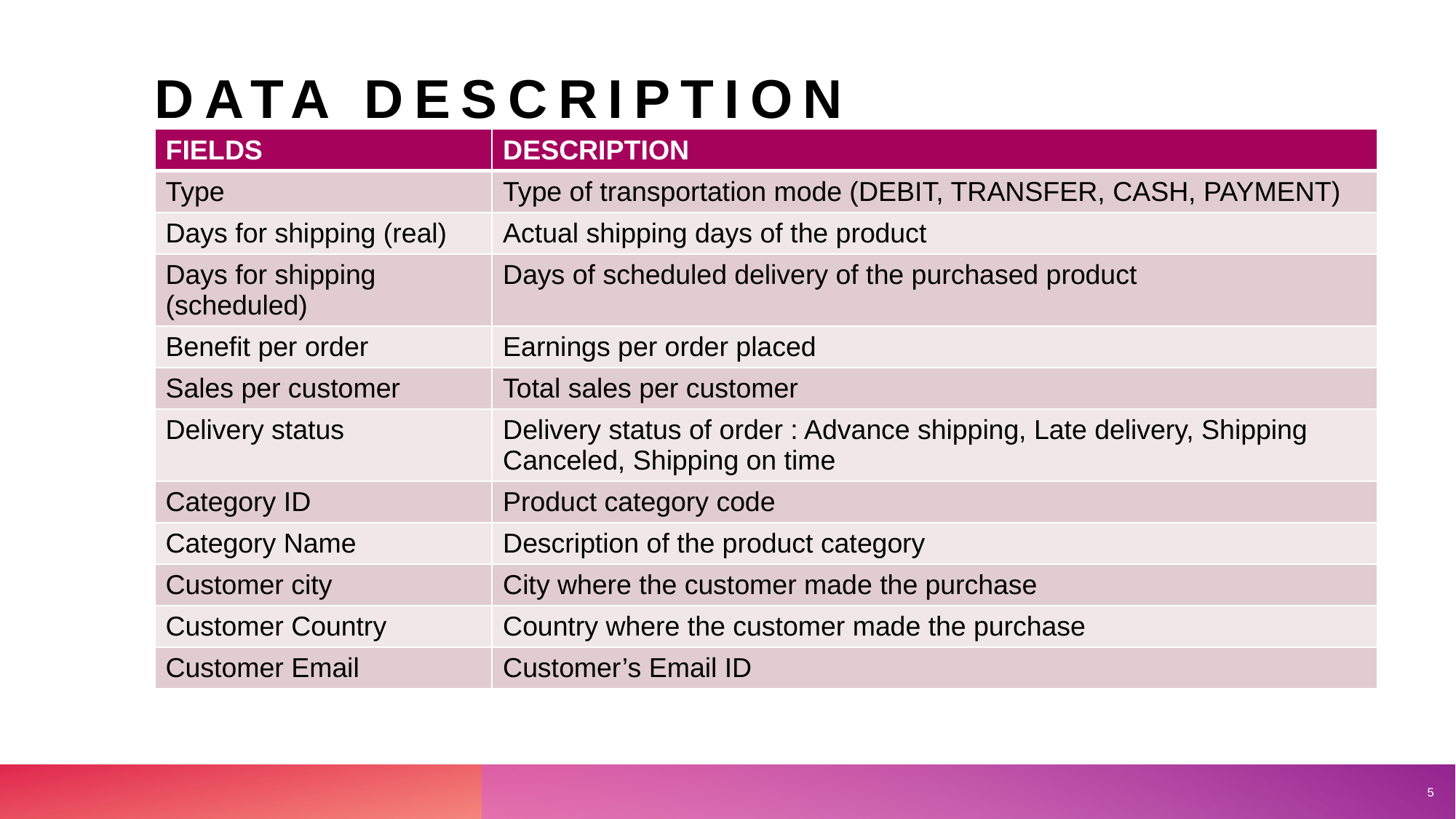

# DATA DESCRIPTION
| FIELDS | DESCRIPTION |
| --- | --- |
| Type | Type of transportation mode (DEBIT, TRANSFER, CASH, PAYMENT) |
| Days for shipping (real) | Actual shipping days of the product |
| Days for shipping (scheduled) | Days of scheduled delivery of the purchased product |
| Benefit per order | Earnings per order placed |
| Sales per customer | Total sales per customer |
| Delivery status | Delivery status of order : Advance shipping, Late delivery, Shipping Canceled, Shipping on time |
| Category ID | Product category code |
| Category Name | Description of the product category |
| Customer city | City where the customer made the purchase |
| Customer Country | Country where the customer made the purchase |
| Customer Email | Customer’s Email ID |
5